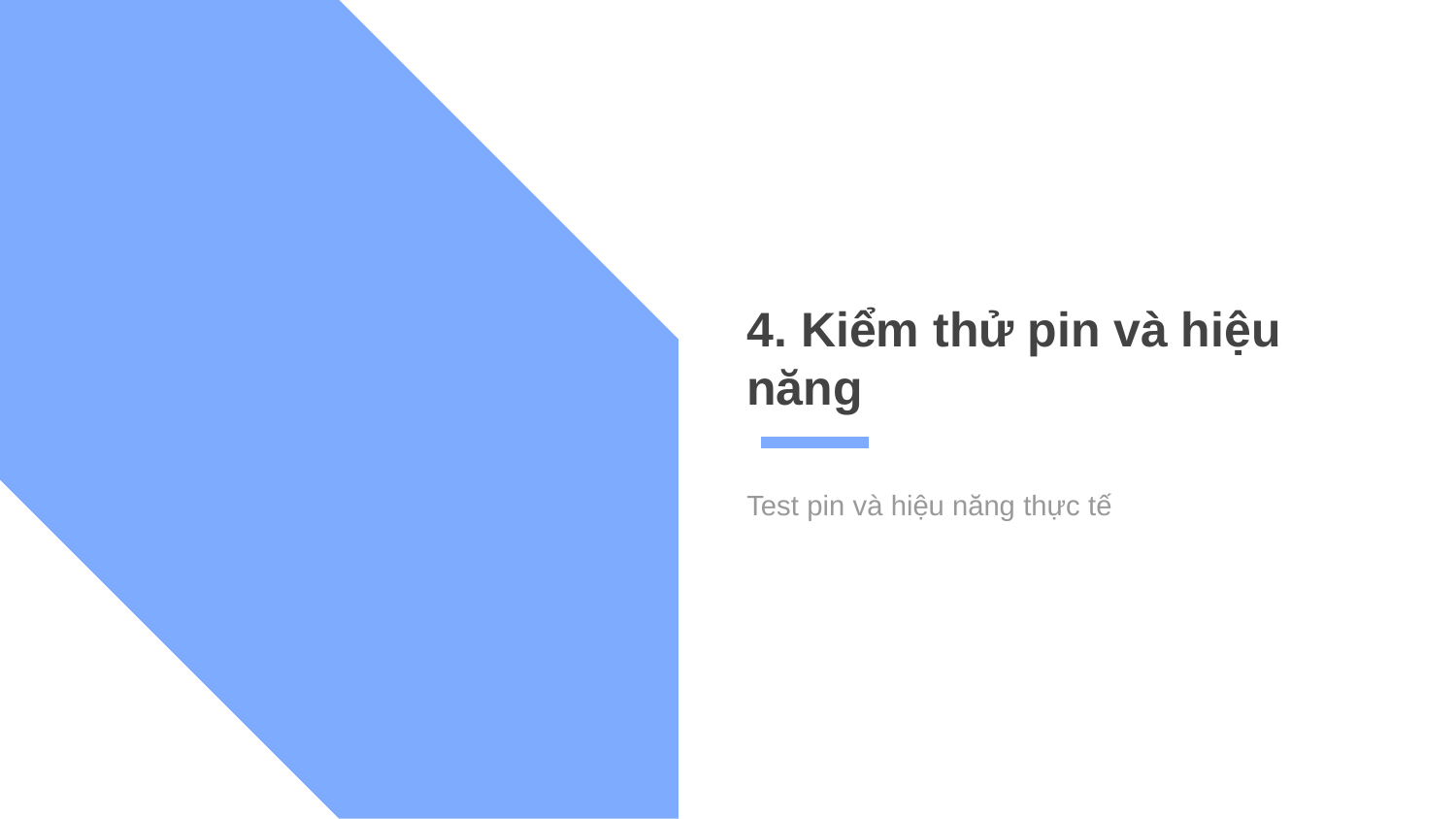

# 4. Kiểm thử pin và hiệu năng
Test pin và hiệu năng thực tế